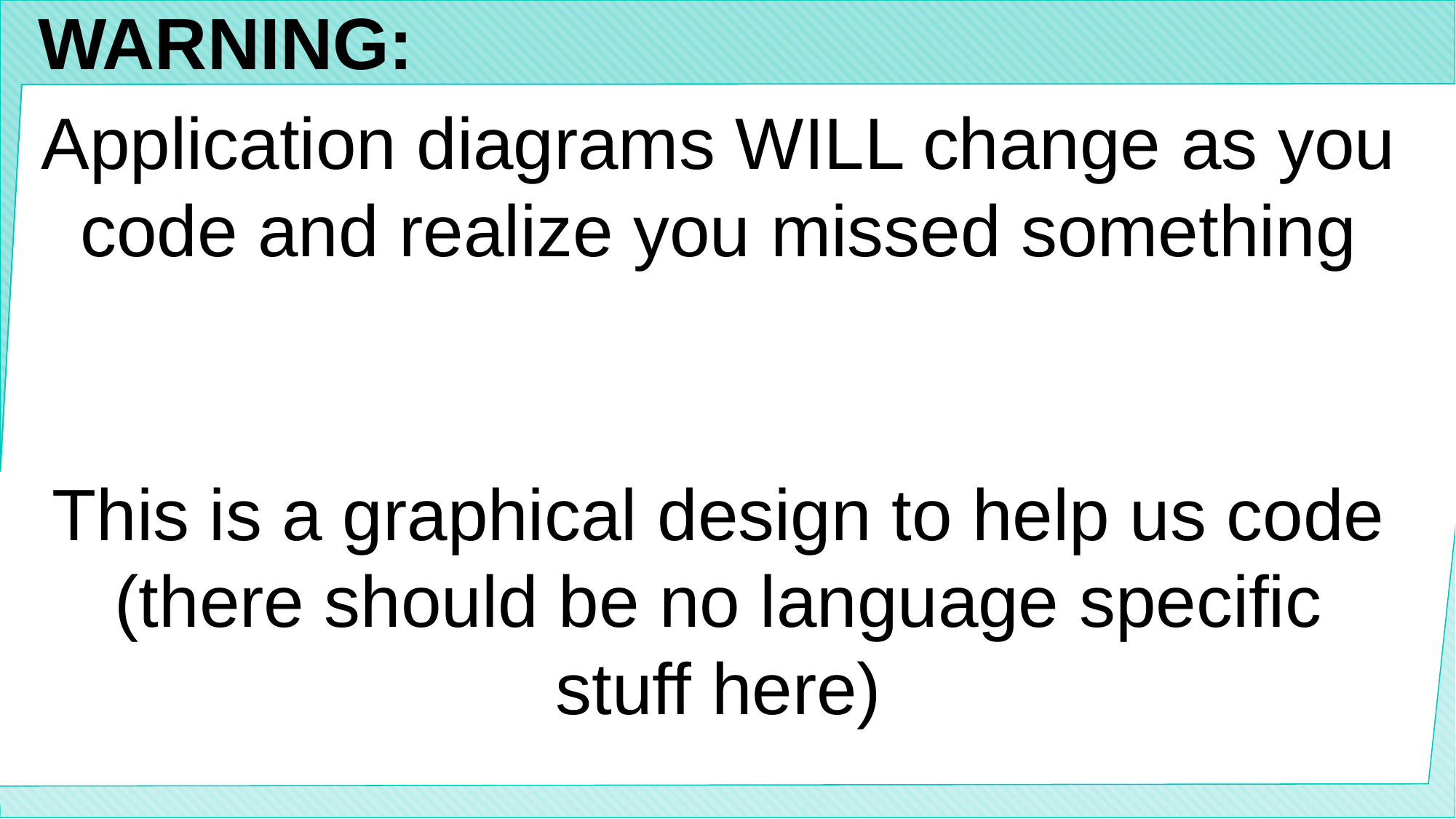

# WARNING:
Application diagrams WILL change as you code and realize you missed something

This is a graphical design to help us code (there should be no language specific stuff here)